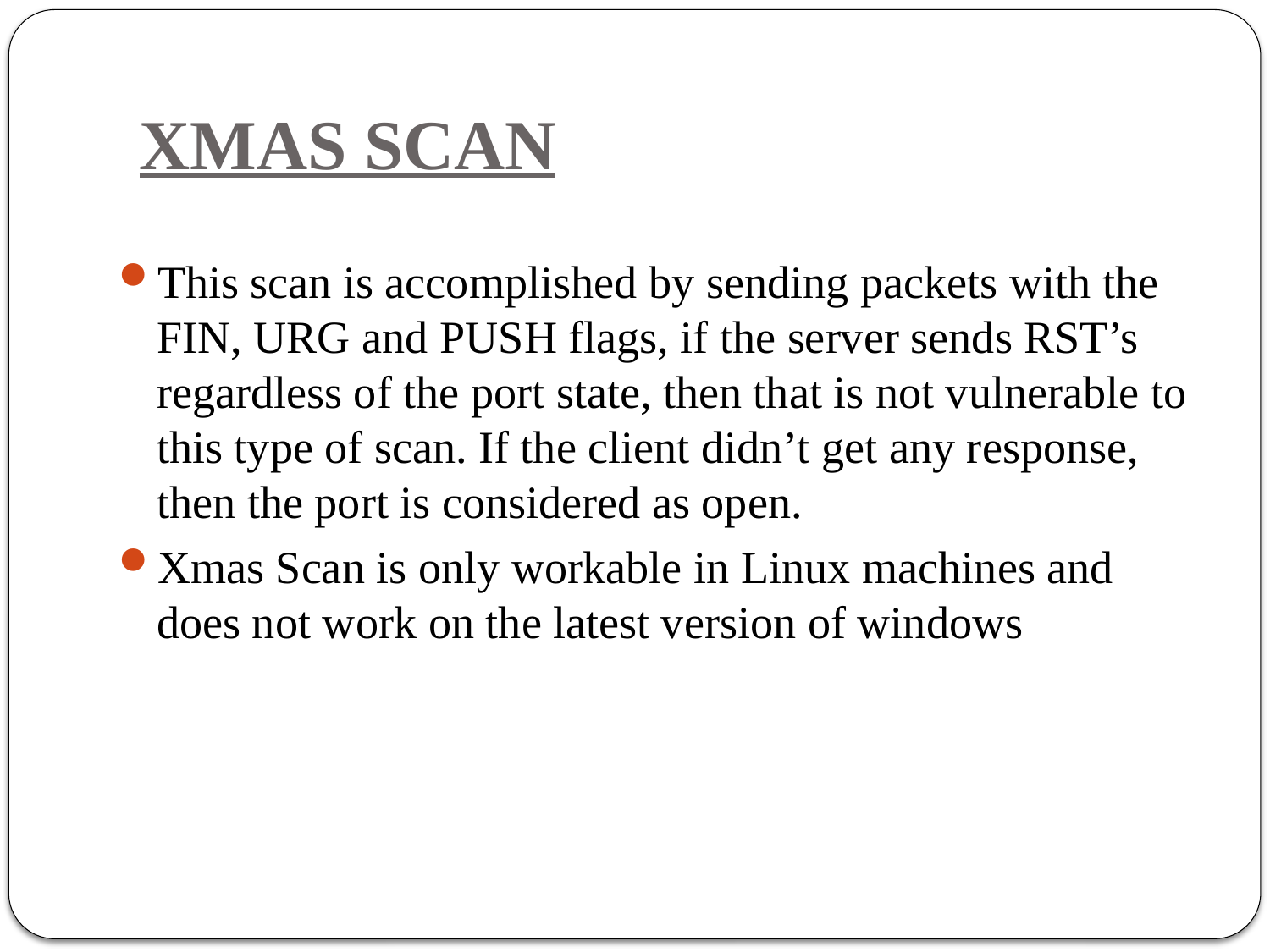

# XMAS SCAN
This scan is accomplished by sending packets with the FIN, URG and PUSH flags, if the server sends RST’s regardless of the port state, then that is not vulnerable to this type of scan. If the client didn’t get any response, then the port is considered as open.
Xmas Scan is only workable in Linux machines and does not work on the latest version of windows